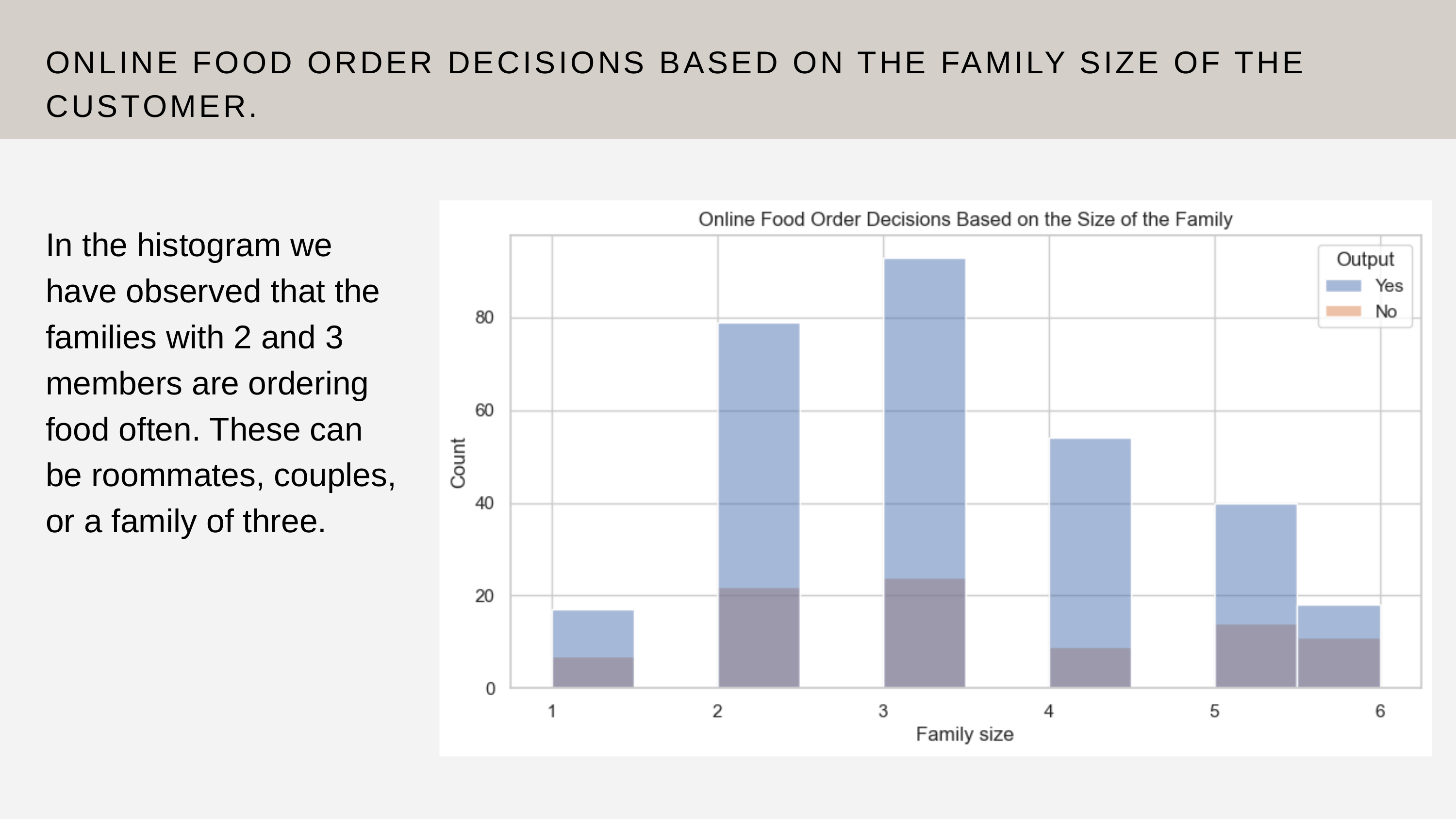

ONLINE FOOD ORDER DECISIONS BASED ON THE FAMILY SIZE OF THE CUSTOMER.

In the histogram we have observed that the families with 2 and 3 members are ordering food often. These can be roommates, couples, or a family of three.